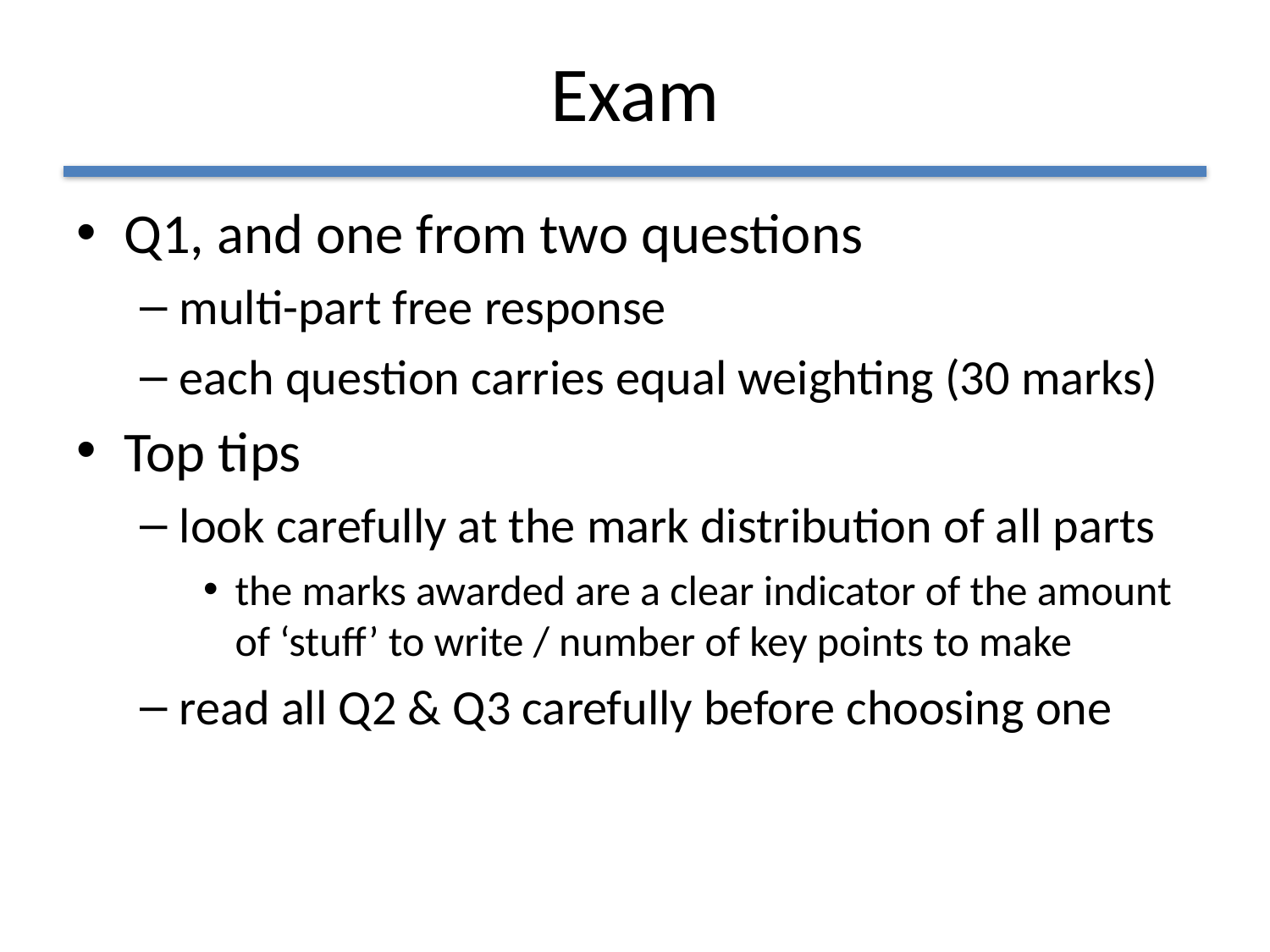

# Exam
Q1, and one from two questions
multi-part free response
each question carries equal weighting (30 marks)
Top tips
look carefully at the mark distribution of all parts
the marks awarded are a clear indicator of the amount of ‘stuff’ to write / number of key points to make
read all Q2 & Q3 carefully before choosing one